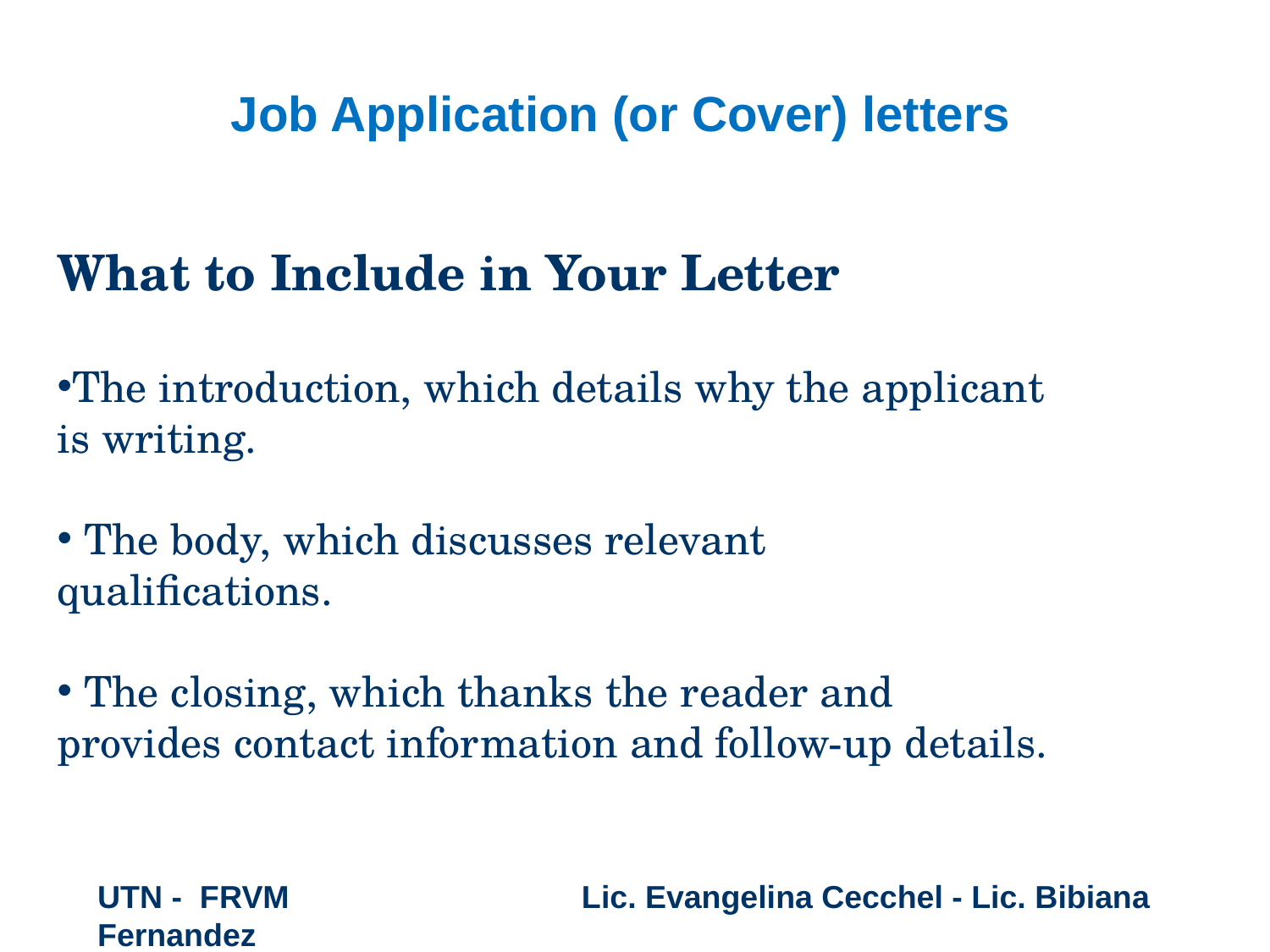

Job Application (or Cover) letters

What to Include in Your Letter

The introduction, which details why the applicant is writing.

 The body, which discusses relevant qualifications.

 The closing, which thanks the reader and provides contact information and follow-up details.
UTN -  FRVM                                 Lic. Evangelina Cecchel - Lic. Bibiana Fernandez